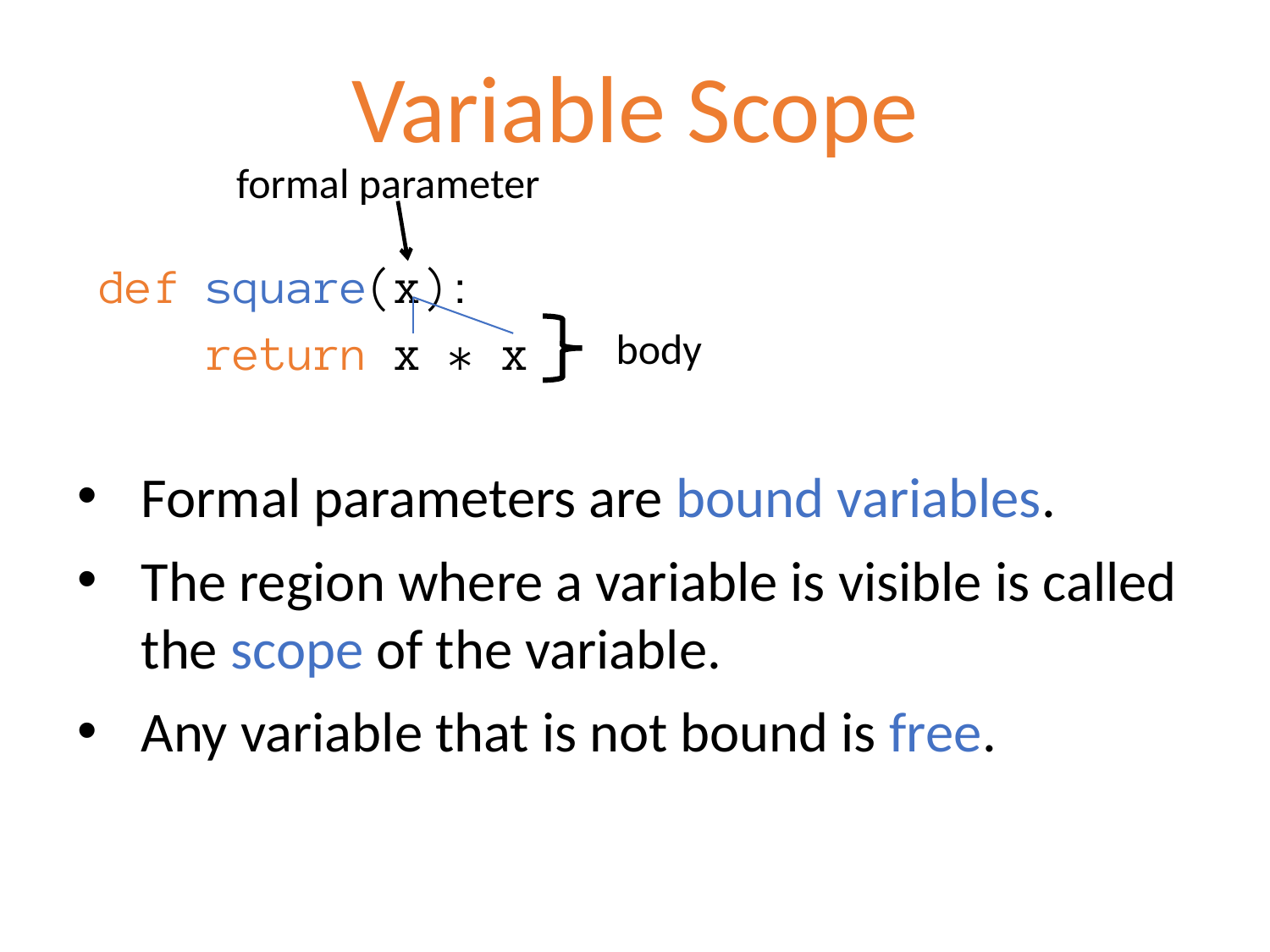

# Variable Scope
formal parameter

def square(x):
    return x * x

body
Formal parameters are bound variables.
The region where a variable is visible is called the scope of the variable.
Any variable that is not bound is free.